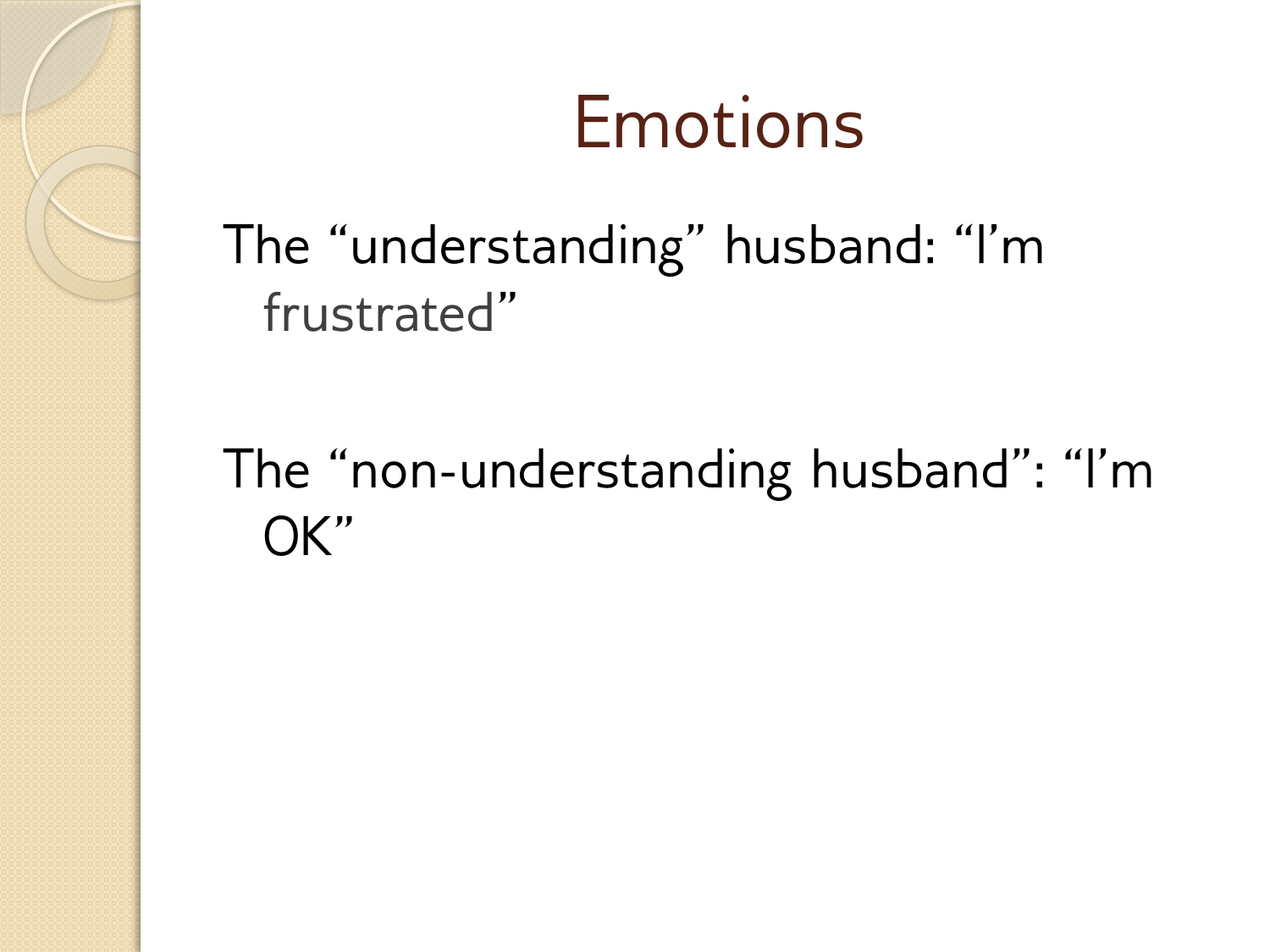

# Emotions
The “understanding” husband: “I’m frustrated”

The “non-understanding husband”: “I’m OK”